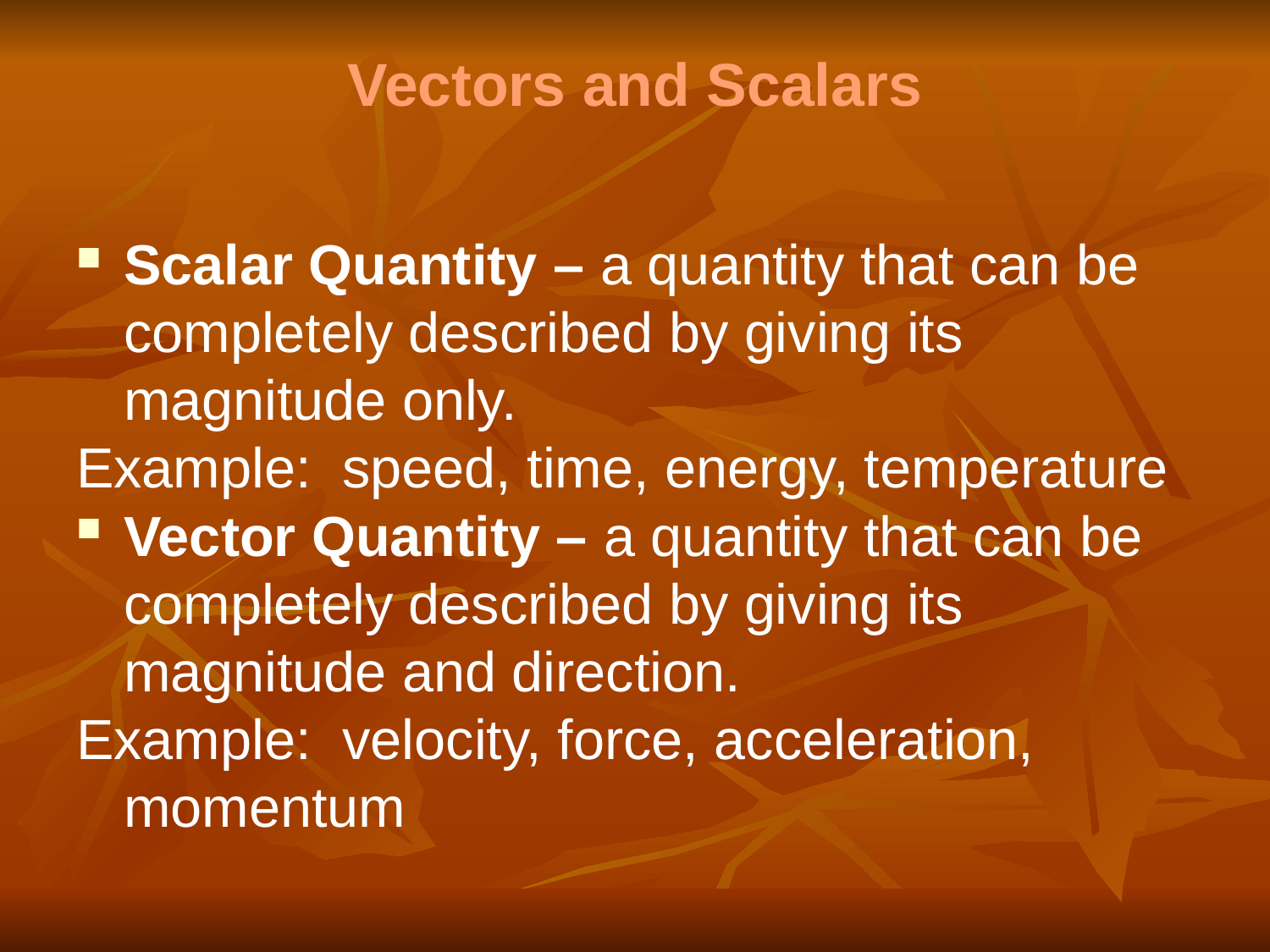

# Vectors and Scalars
Scalar Quantity – a quantity that can be completely described by giving its magnitude only.
Example:  speed, time, energy, temperature
Vector Quantity – a quantity that can be completely described by giving its magnitude and direction.
Example:  velocity, force, acceleration, momentum